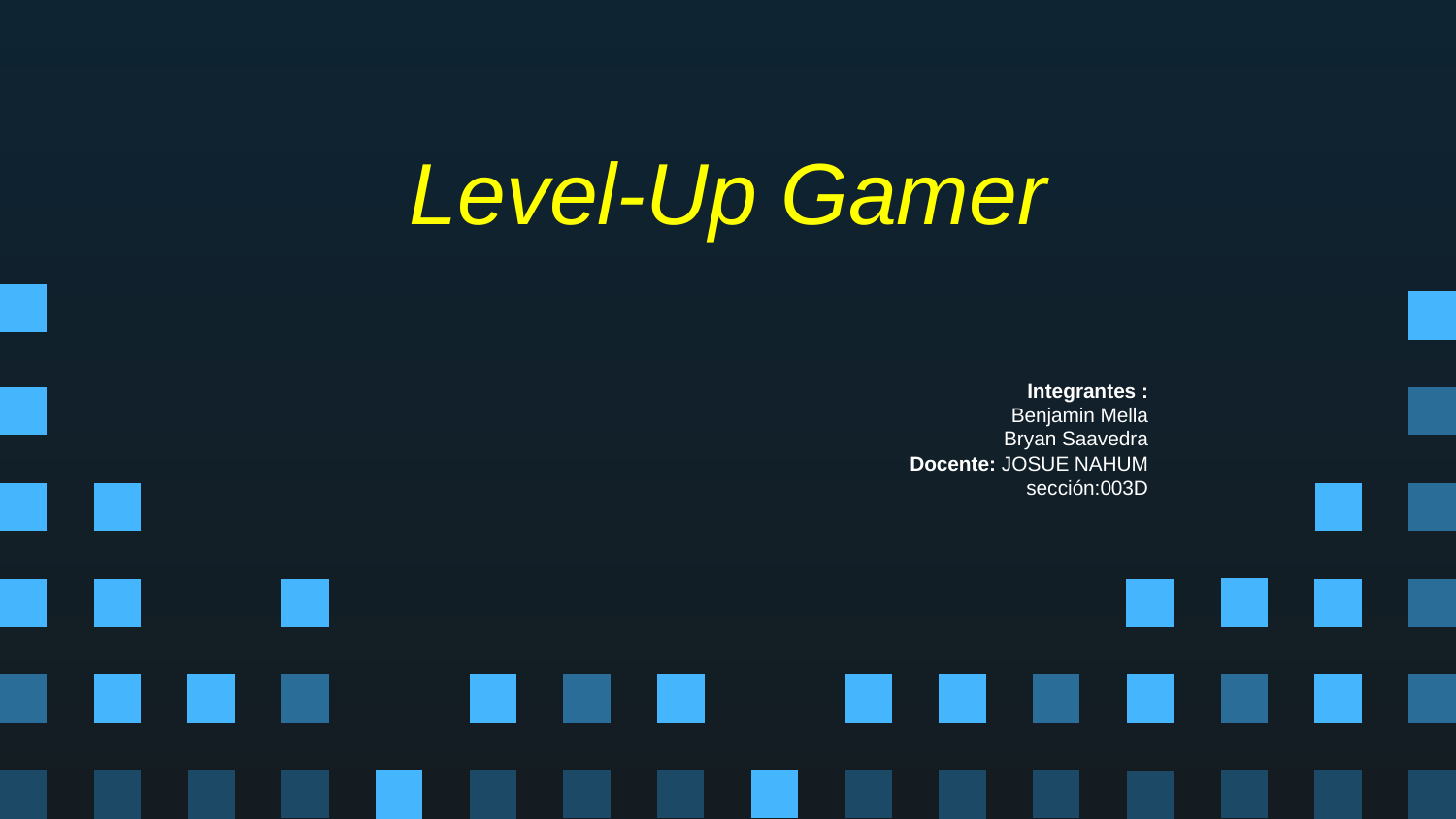

Level-Up Gamer
# Integrantes : Benjamin Mella Bryan Saavedra Docente: JOSUE NAHUM sección:003D